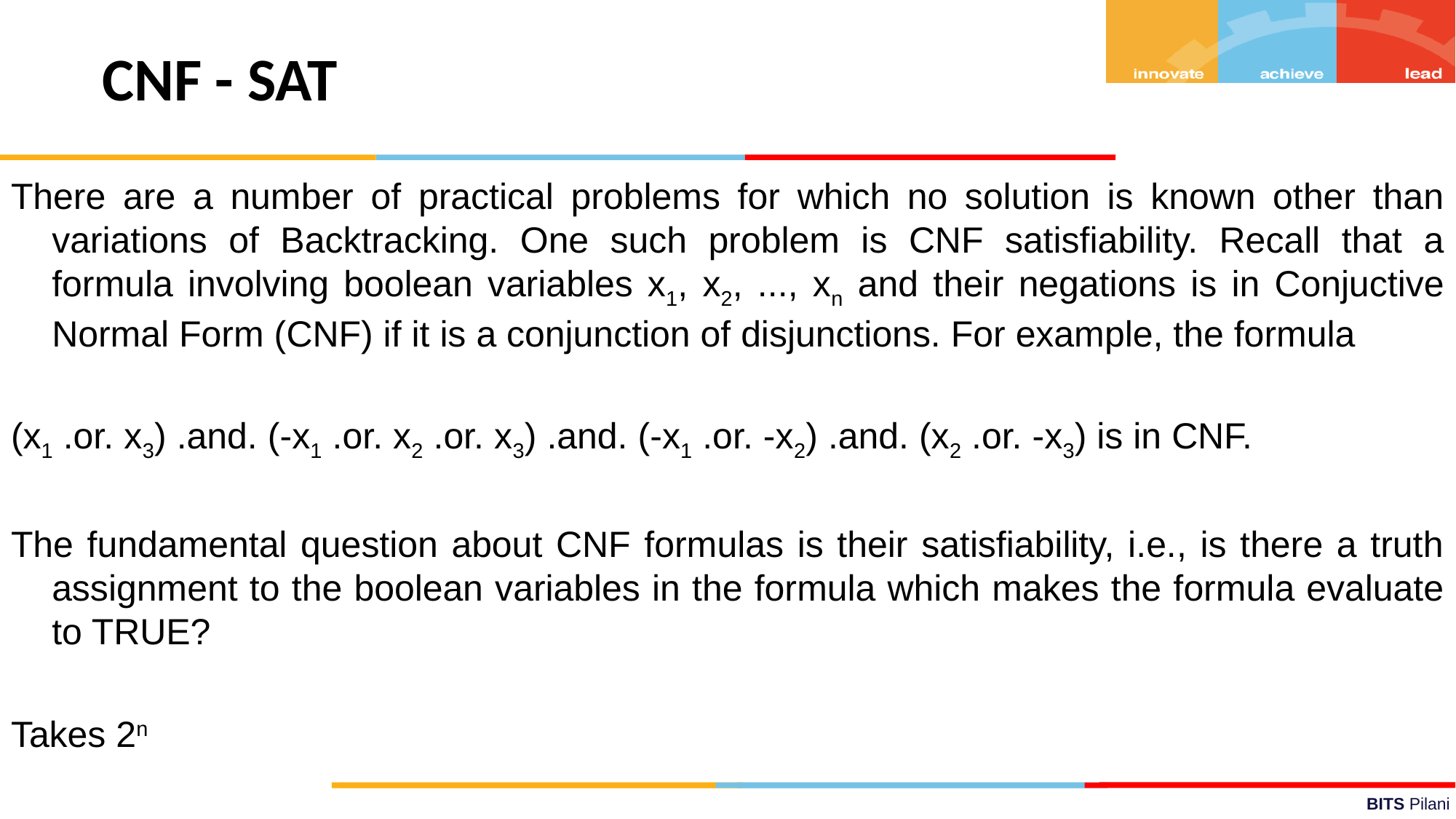

CNF - SAT
There are a number of practical problems for which no solution is known other than variations of Backtracking. One such problem is CNF satisfiability. Recall that a formula involving boolean variables x1, x2, ..., xn and their negations is in Conjuctive Normal Form (CNF) if it is a conjunction of disjunctions. For example, the formula

(x1 .or. x3) .and. (-x1 .or. x2 .or. x3) .and. (-x1 .or. -x2) .and. (x2 .or. -x3) is in CNF.

The fundamental question about CNF formulas is their satisfiability, i.e., is there a truth assignment to the boolean variables in the formula which makes the formula evaluate to TRUE?

Takes 2n